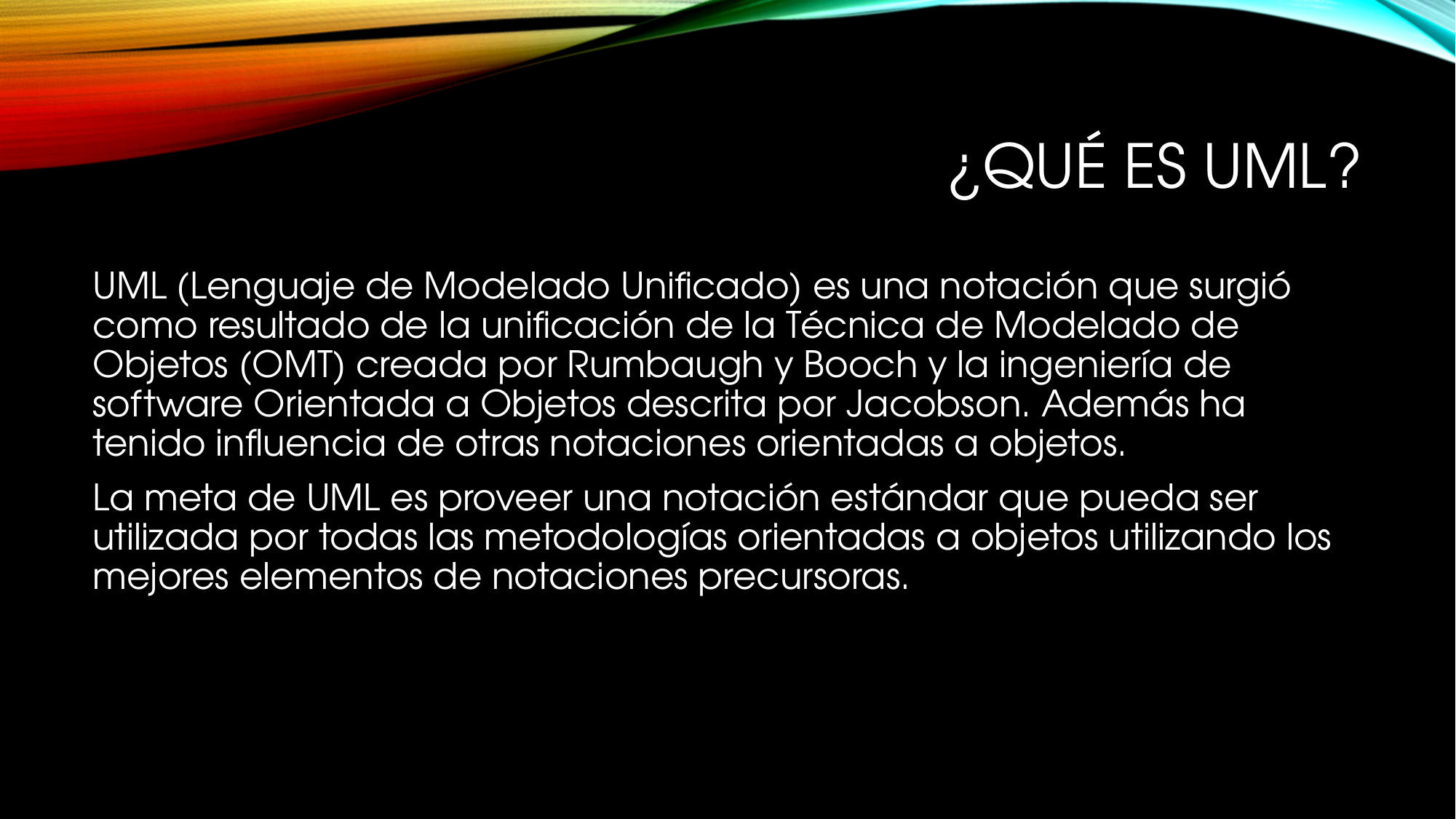

# ¿Qué es uml?
UML (Lenguaje de Modelado Unificado) es una notación que surgió como resultado de la unificación de la Técnica de Modelado de Objetos (OMT) creada por Rumbaugh y Booch y la ingeniería de software Orientada a Objetos descrita por Jacobson. Además ha tenido influencia de otras notaciones orientadas a objetos.
La meta de UML es proveer una notación estándar que pueda ser utilizada por todas las metodologías orientadas a objetos utilizando los mejores elementos de notaciones precursoras.